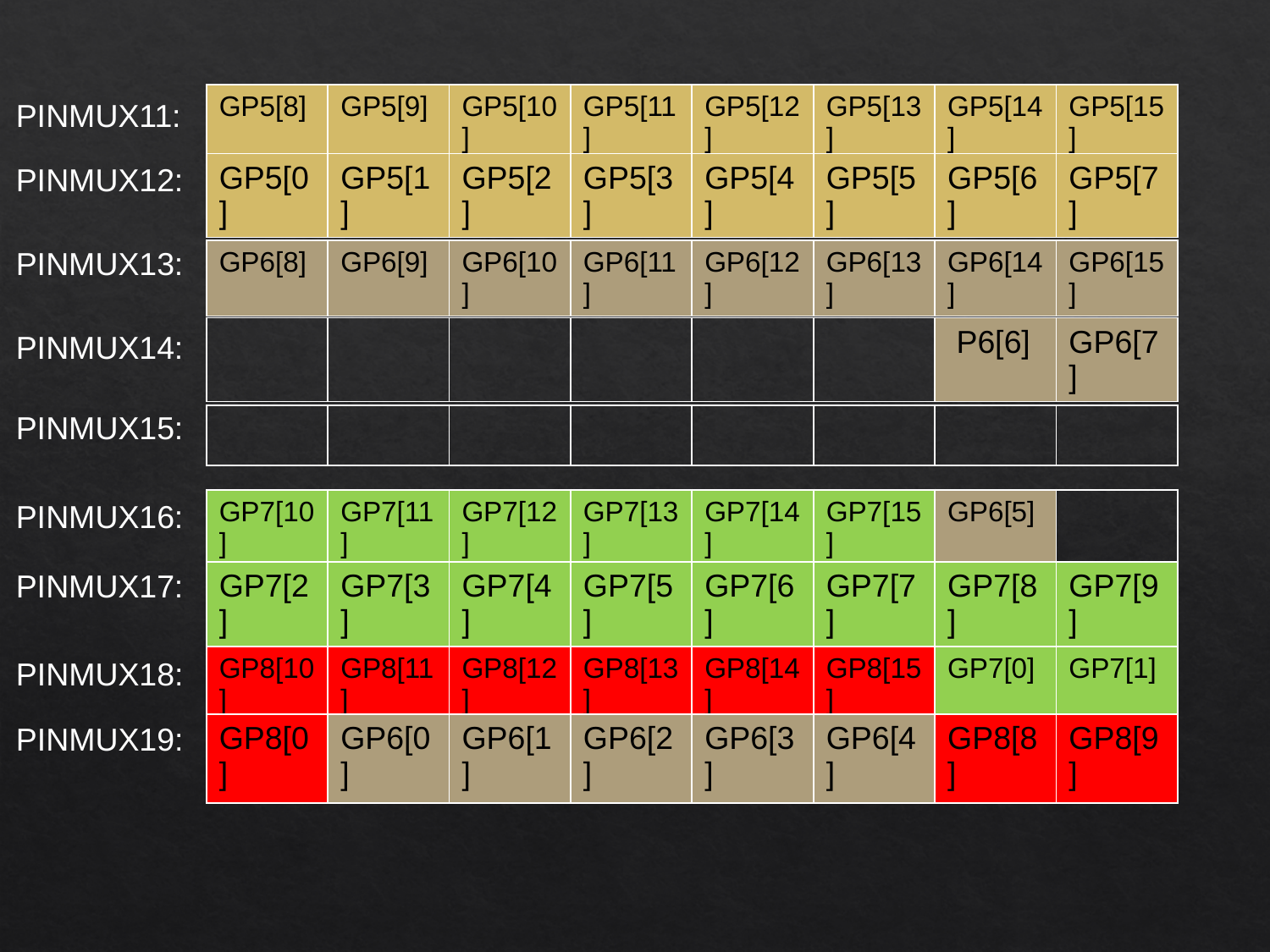

| GP5[8] | GP5[9] | GP5[10] | GP5[11] | GP5[12] | GP5[13] | GP5[14] | GP5[15] |
| --- | --- | --- | --- | --- | --- | --- | --- |
PINMUX11:
PINMUX12:
| GP5[0] | GP5[1] | GP5[2] | GP5[3] | GP5[4] | GP5[5] | GP5[6] | GP5[7] |
| --- | --- | --- | --- | --- | --- | --- | --- |
PINMUX13:
| GP6[8] | GP6[9] | GP6[10] | GP6[11] | GP6[12] | GP6[13] | GP6[14] | GP6[15] |
| --- | --- | --- | --- | --- | --- | --- | --- |
|  |  |  |  |  |  | P6[6] | GP6[7] |
| --- | --- | --- | --- | --- | --- | --- | --- |
PINMUX14:
PINMUX15:
|  |  |  |  |  |  |  |  |
| --- | --- | --- | --- | --- | --- | --- | --- |
| GP7[10] | GP7[11] | GP7[12] | GP7[13] | GP7[14] | GP7[15] | GP6[5] |  |
| --- | --- | --- | --- | --- | --- | --- | --- |
PINMUX16:
PINMUX17:
| GP7[2] | GP7[3] | GP7[4] | GP7[5] | GP7[6] | GP7[7] | GP7[8] | GP7[9] |
| --- | --- | --- | --- | --- | --- | --- | --- |
| GP8[10] | GP8[11] | GP8[12] | GP8[13] | GP8[14] | GP8[15] | GP7[0] | GP7[1] |
| --- | --- | --- | --- | --- | --- | --- | --- |
PINMUX18:
PINMUX19:
| GP8[0] | GP6[0] | GP6[1] | GP6[2] | GP6[3] | GP6[4] | GP8[8] | GP8[9] |
| --- | --- | --- | --- | --- | --- | --- | --- |